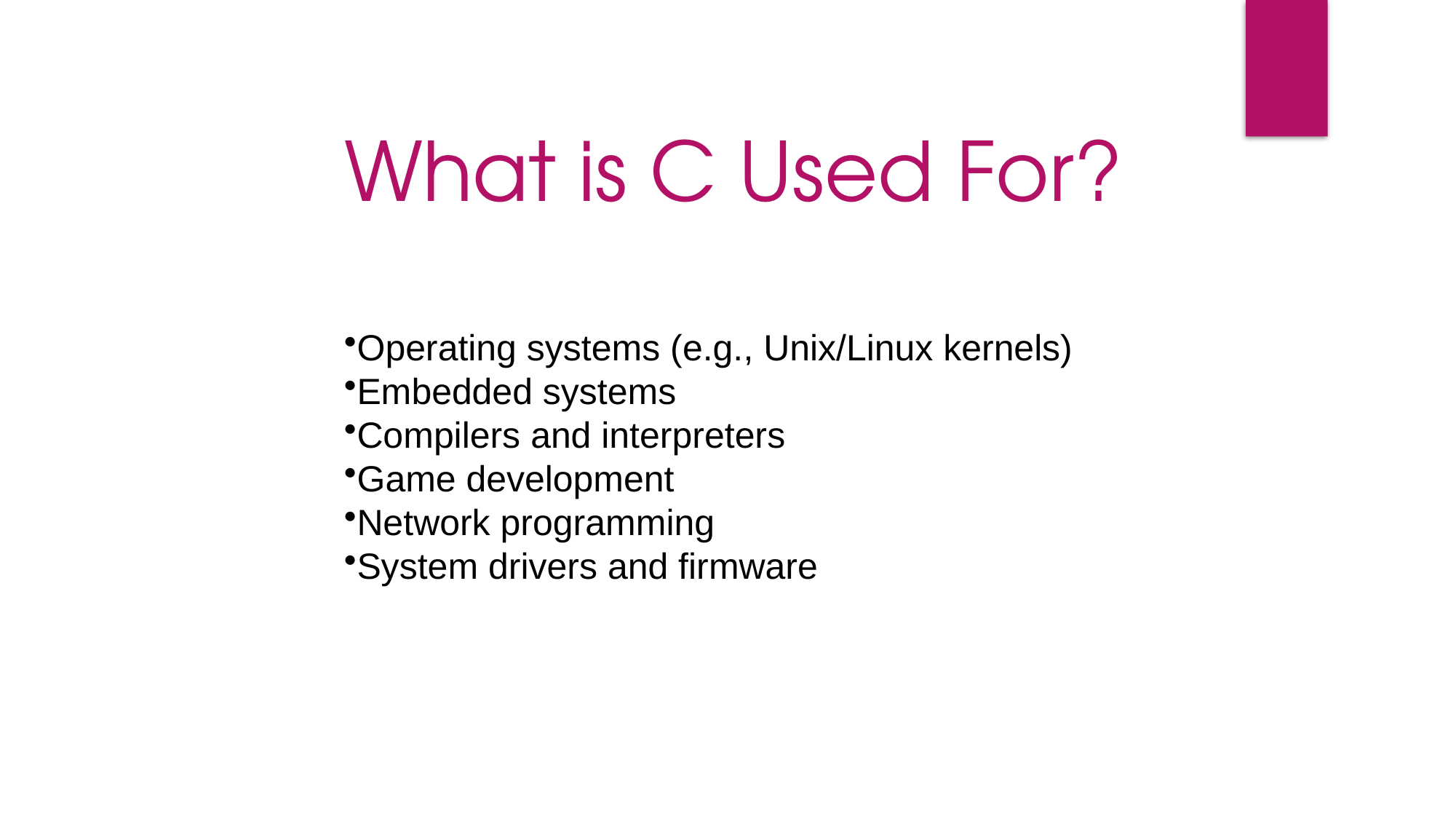

What is C Used For?
Operating systems (e.g., Unix/Linux kernels)
Embedded systems
Compilers and interpreters
Game development
Network programming
System drivers and firmware